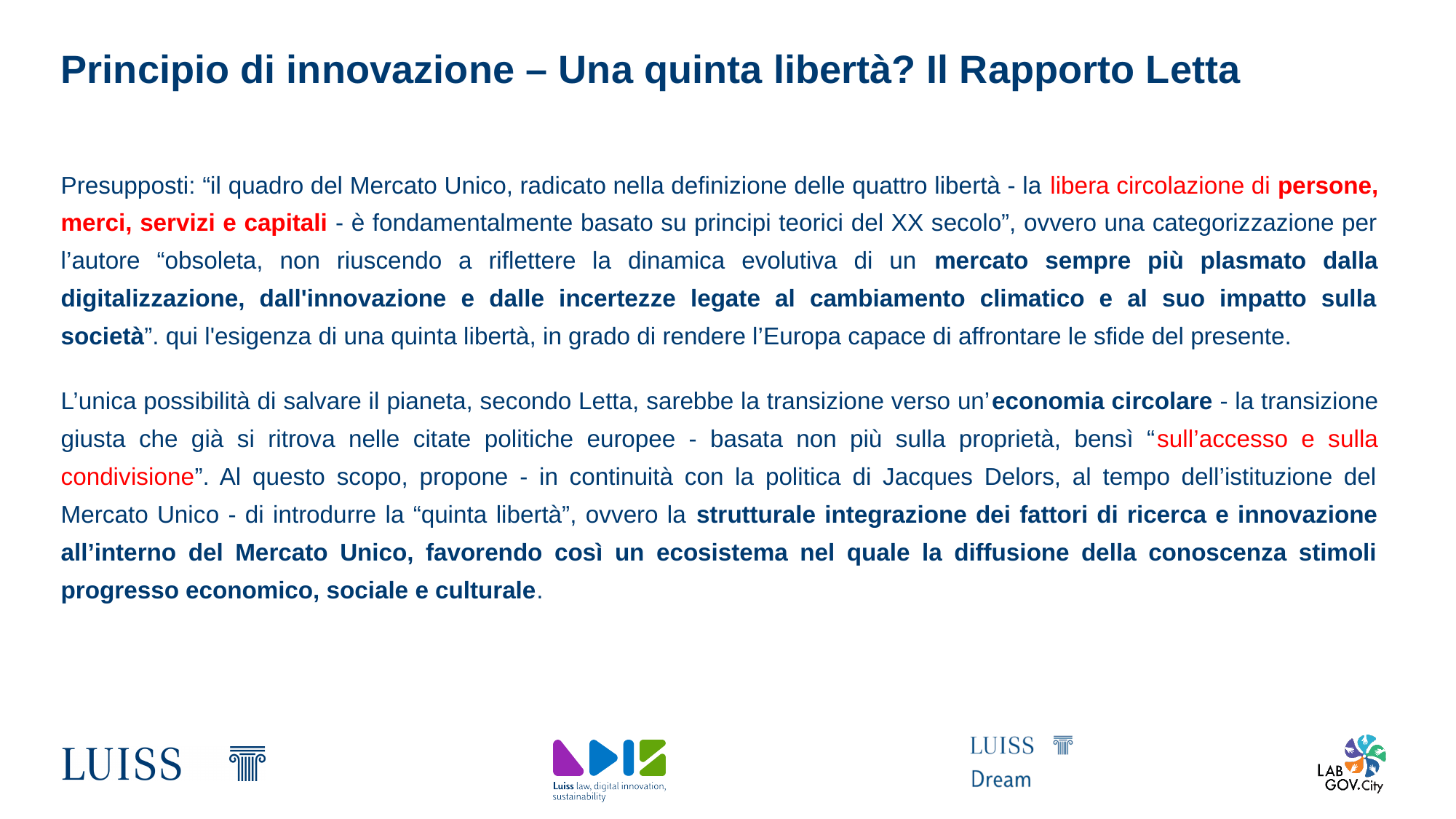

# Principio di innovazione – Una quinta libertà? Il Rapporto Letta
Presupposti: “il quadro del Mercato Unico, radicato nella definizione delle quattro libertà - la libera circolazione di persone, merci, servizi e capitali - è fondamentalmente basato su principi teorici del XX secolo”, ovvero una categorizzazione per l’autore “obsoleta, non riuscendo a riflettere la dinamica evolutiva di un mercato sempre più plasmato dalla digitalizzazione, dall'innovazione e dalle incertezze legate al cambiamento climatico e al suo impatto sulla società”. qui l'esigenza di una quinta libertà, in grado di rendere l’Europa capace di affrontare le sfide del presente.
L’unica possibilità di salvare il pianeta, secondo Letta, sarebbe la transizione verso un’economia circolare - la transizione giusta che già si ritrova nelle citate politiche europee - basata non più sulla proprietà, bensì “sull’accesso e sulla condivisione”. Al questo scopo, propone - in continuità con la politica di Jacques Delors, al tempo dell’istituzione del Mercato Unico - di introdurre la “quinta libertà”, ovvero la strutturale integrazione dei fattori di ricerca e innovazione all’interno del Mercato Unico, favorendo così un ecosistema nel quale la diffusione della conoscenza stimoli progresso economico, sociale e culturale.